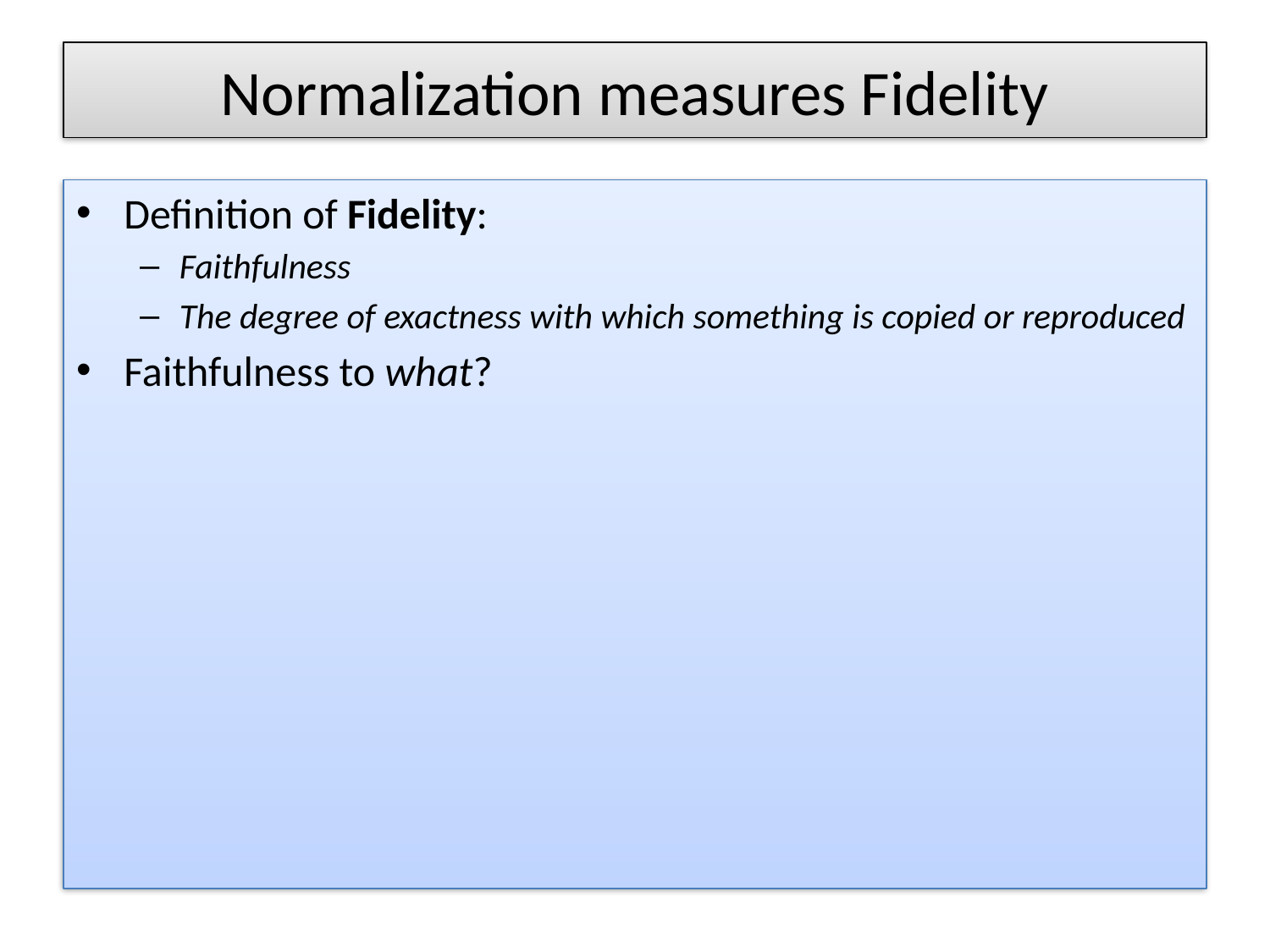

# Normalization measures Fidelity
Definition of Fidelity:
Faithfulness
The degree of exactness with which something is copied or reproduced
Faithfulness to what?